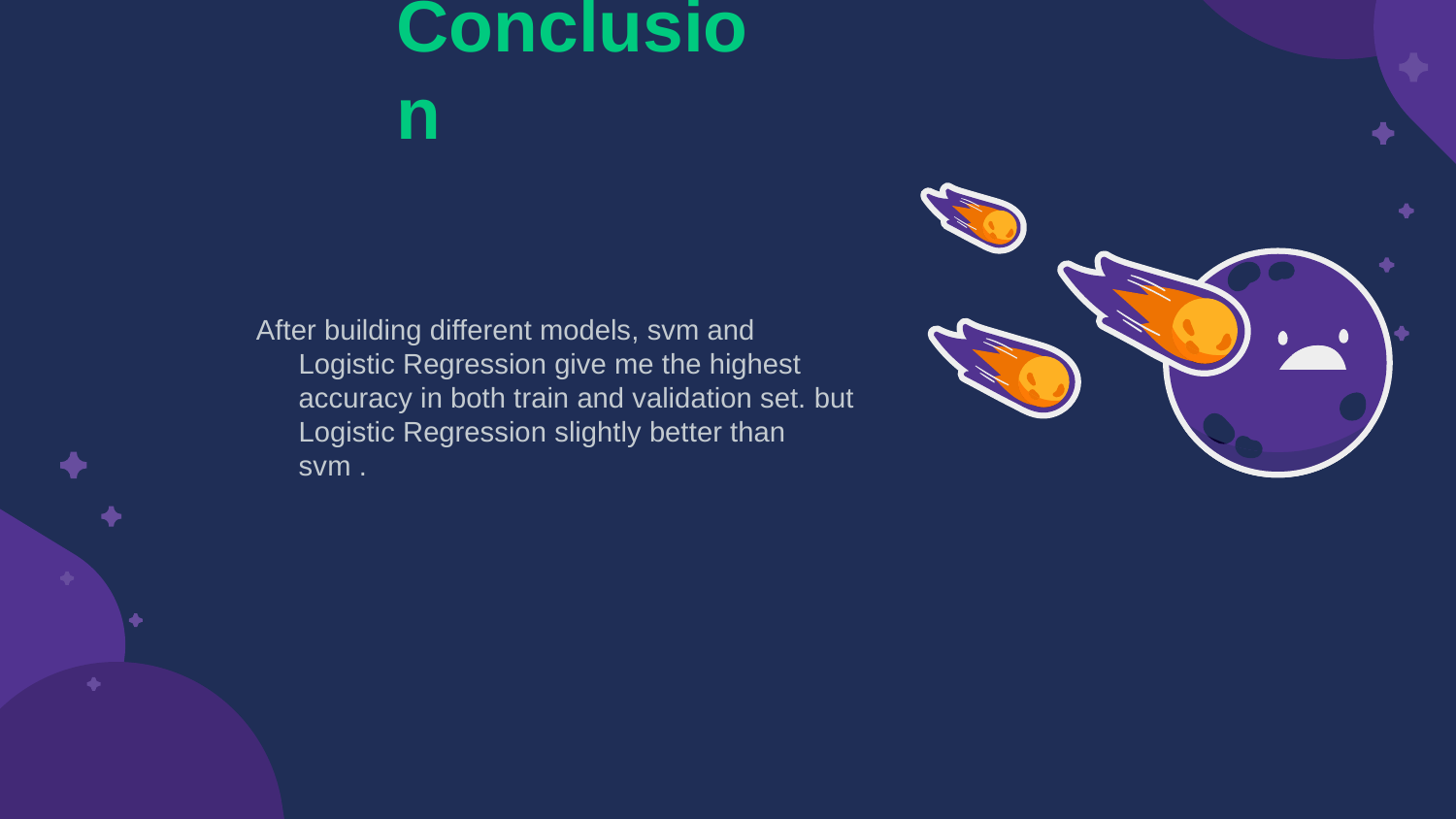

# Conclusion

After building different models, svm and Logistic Regression give me the highest accuracy in both train and validation set. but Logistic Regression slightly better than svm .